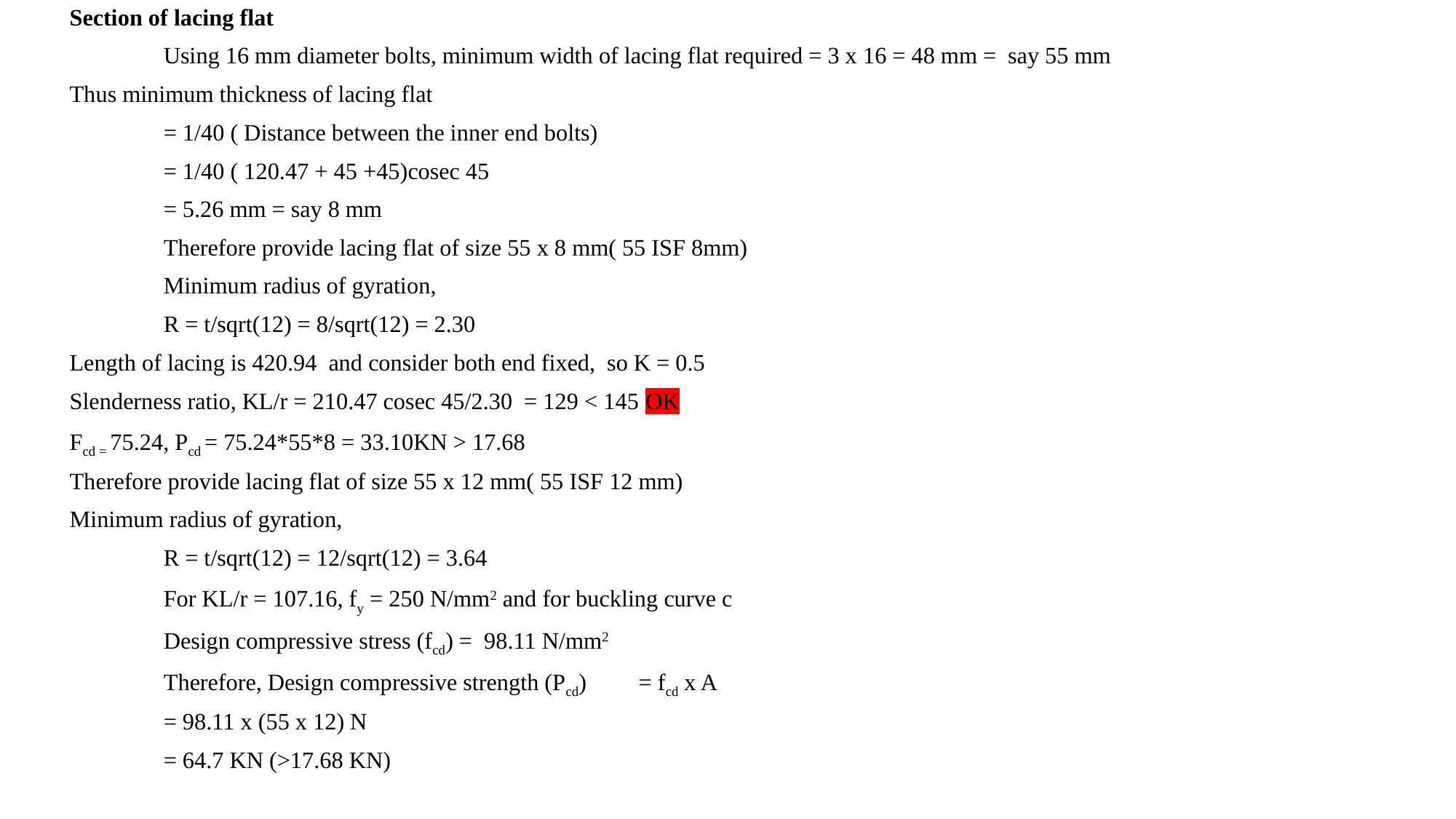

Section of lacing flat
	Using 16 mm diameter bolts, minimum width of lacing flat required = 3 x 16 = 48 mm =  say 55 mm
Thus minimum thickness of lacing flat
				= 1/40 ( Distance between the inner end bolts)
				= 1/40 ( 120.47 + 45 +45)cosec 45
				= 5.26 mm = say 8 mm
	Therefore provide lacing flat of size 55 x 8 mm( 55 ISF 8mm)
	Minimum radius of gyration,
				R = t/sqrt(12) = 8/sqrt(12) = 2.30
Length of lacing is 420.94  and consider both end fixed,  so K = 0.5
Slenderness ratio, KL/r = 210.47 cosec 45/2.30  = 129 < 145 OK
Fcd = 75.24, Pcd = 75.24*55*8 = 33.10KN > 17.68
Therefore provide lacing flat of size 55 x 12 mm( 55 ISF 12 mm)
Minimum radius of gyration,
				R = t/sqrt(12) = 12/sqrt(12) = 3.64
			For KL/r = 107.16, fy = 250 N/mm2 and for buckling curve c
	Design compressive stress (fcd) =  98.11 N/mm2
	Therefore, Design compressive strength (Pcd)   	 = fcd x A
						= 98.11 x (55 x 12) N
						= 64.7 KN (>17.68 KN)